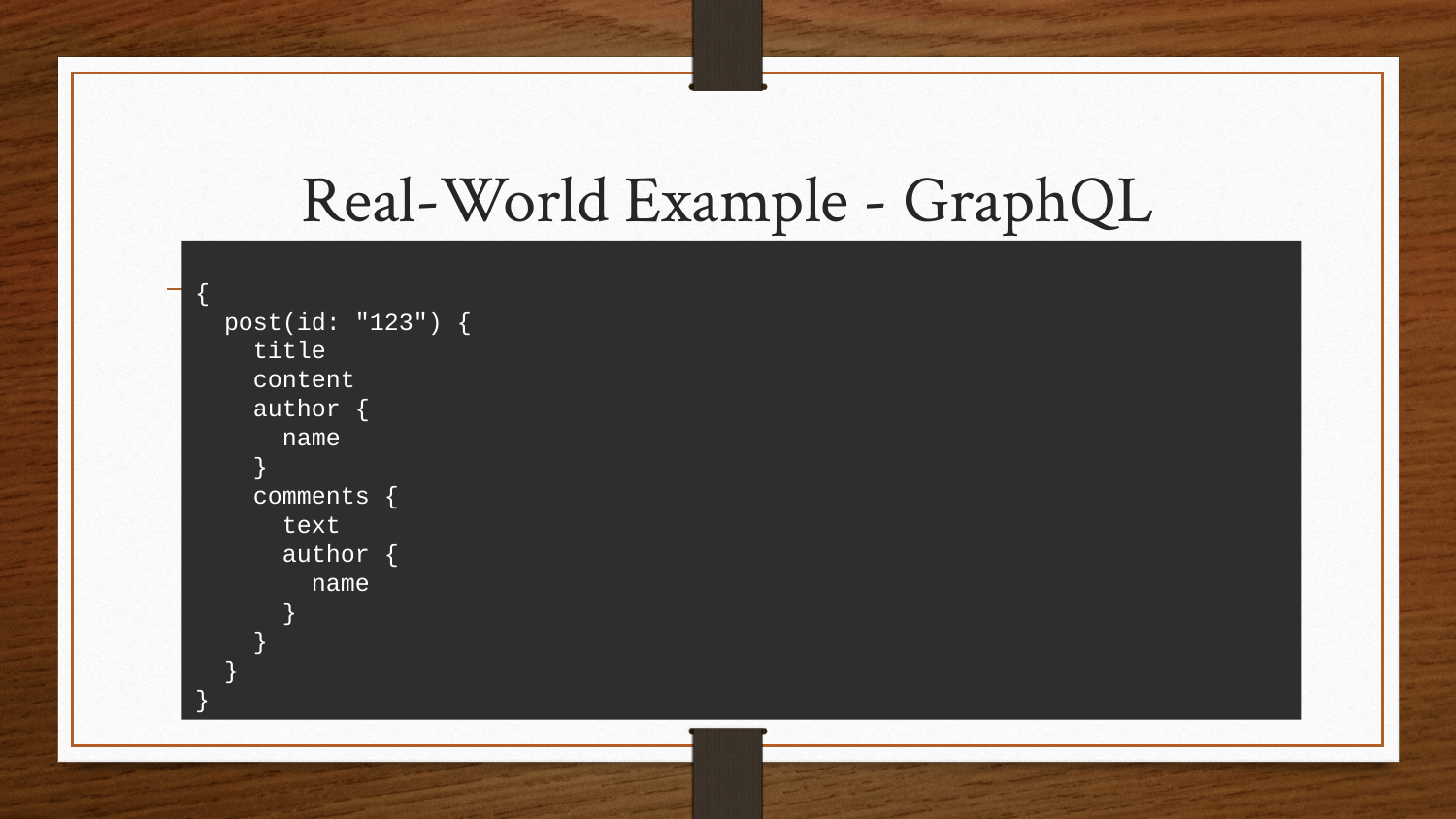

# Real-World Example - GraphQL

{
  post(id: "123") {
    title
    content
    author {
      name
    }
    comments {
      text
      author {
        name
      }
    }
  }
}